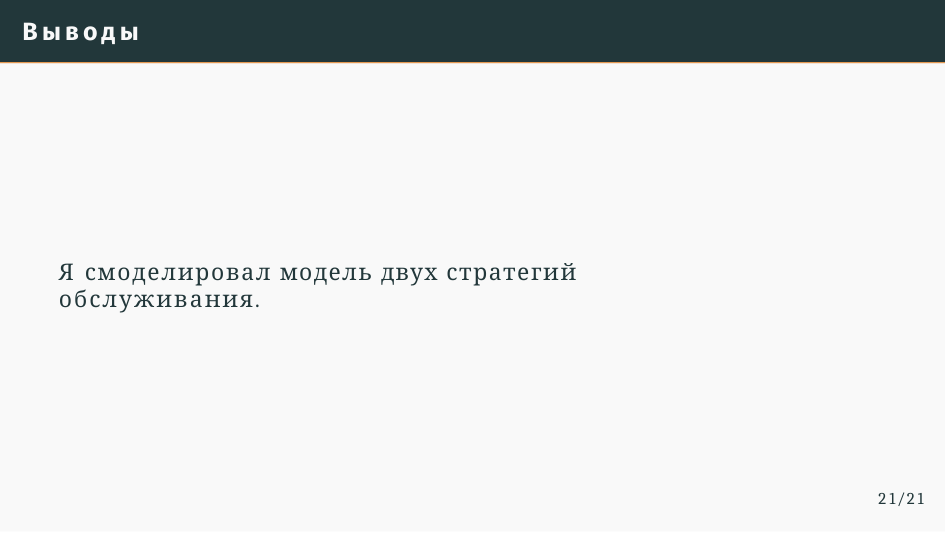

Выводы

Я смоделировал модель двух стратегий обслуживания.
21/21